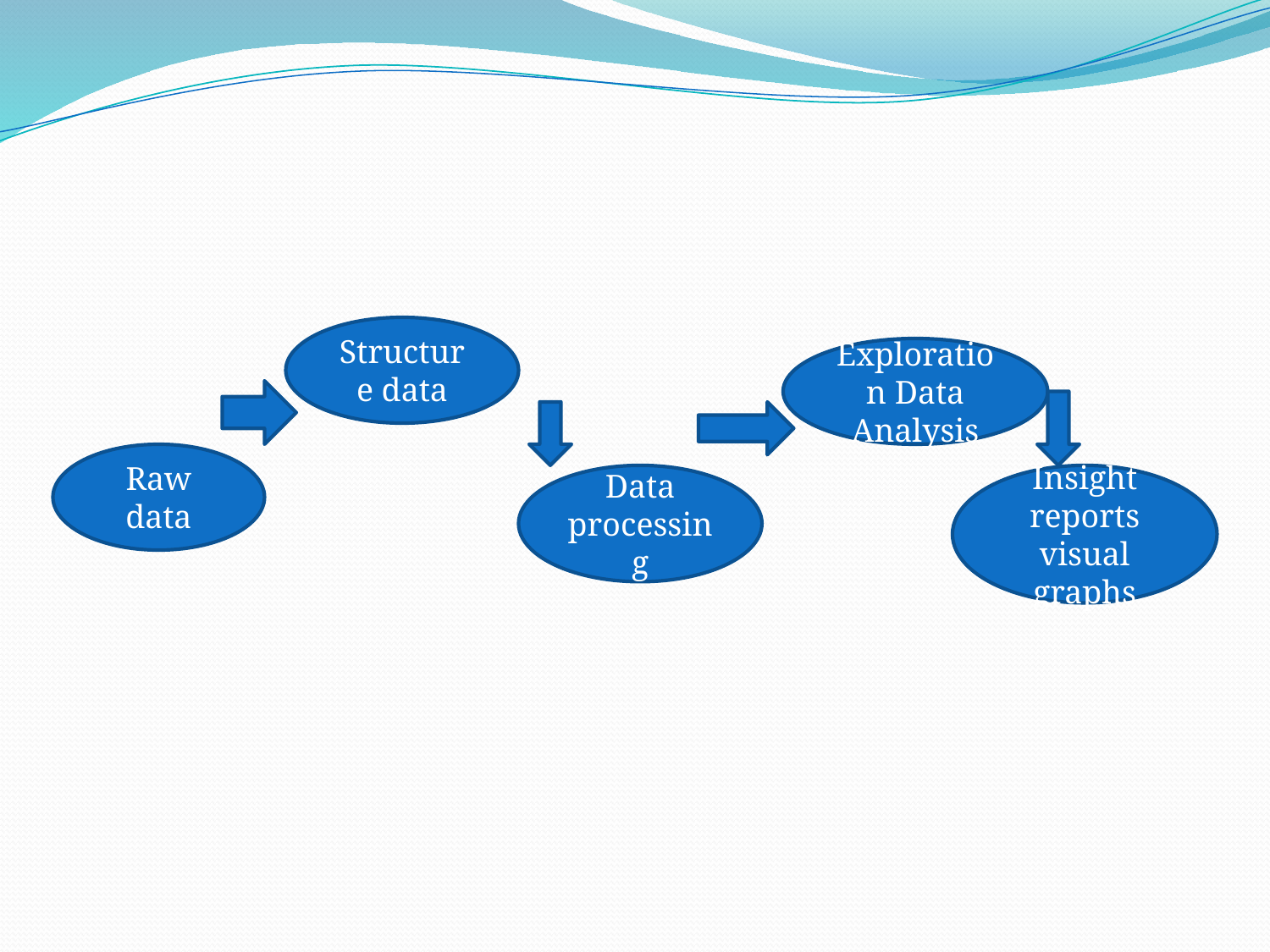

Structure data
Exploration Data Analysis

Raw data
Data processing
Insight reports visual graphs